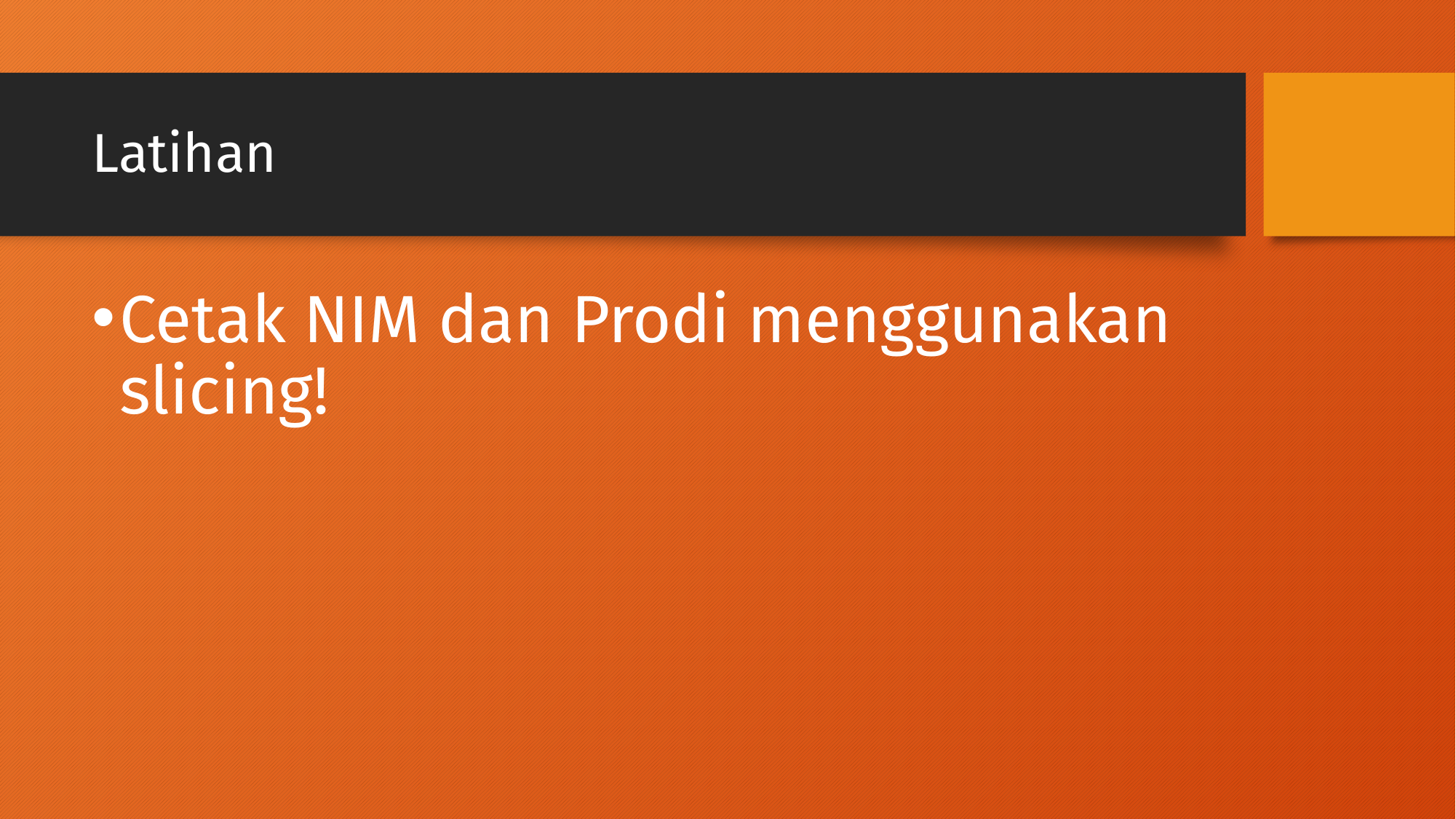

# Latihan
Cetak NIM dan Prodi menggunakan slicing!